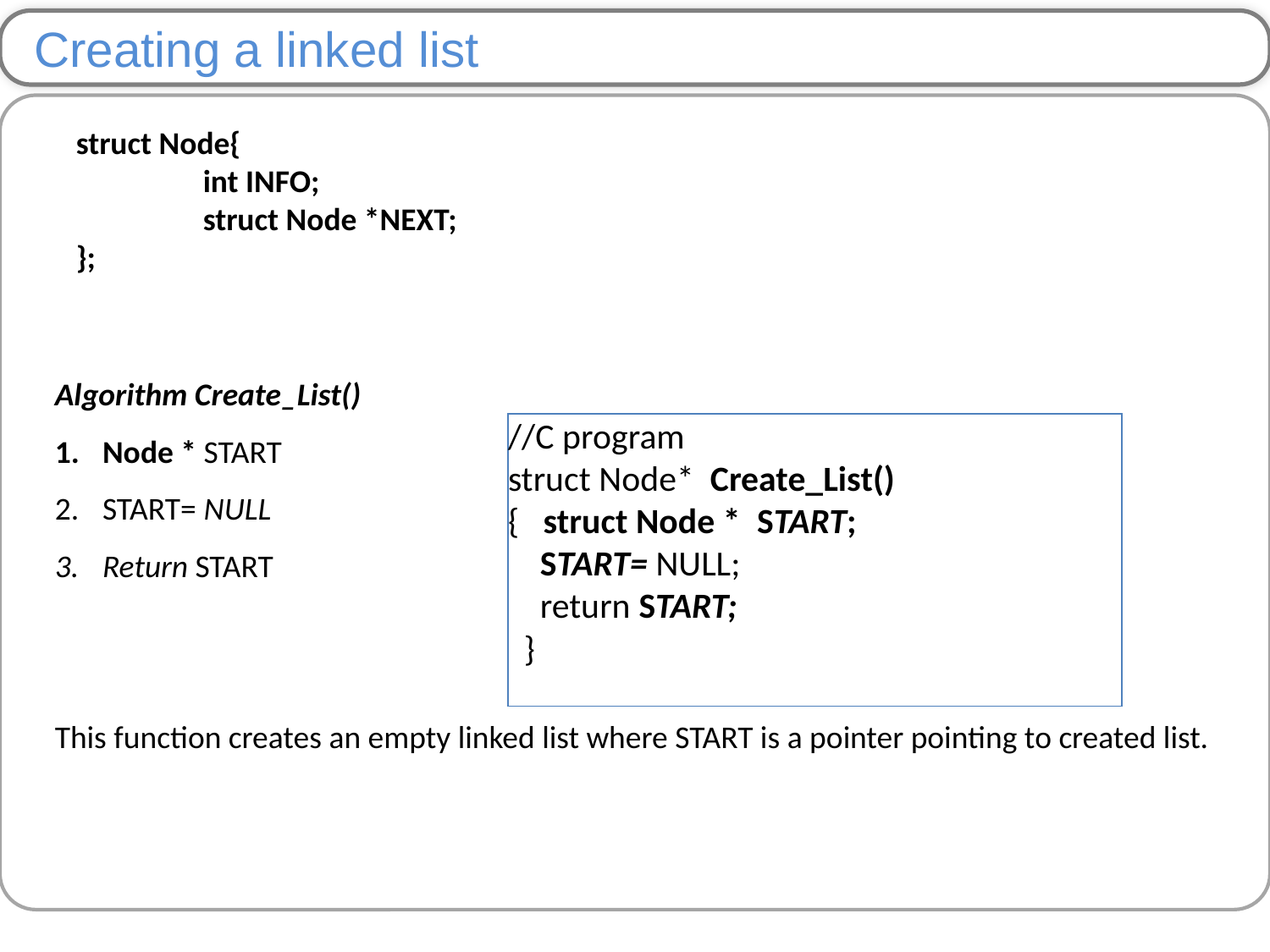

Creating a linked list

struct Node{
	int INFO;
	struct Node *NEXT;
};

Algorithm Create_List()
Node * START
START= NULL
Return START

This function creates an empty linked list where START is a pointer pointing to created list.

//C program
struct Node*  Create_List()
{   struct Node *  START;
    START= NULL;
    return START;
  }